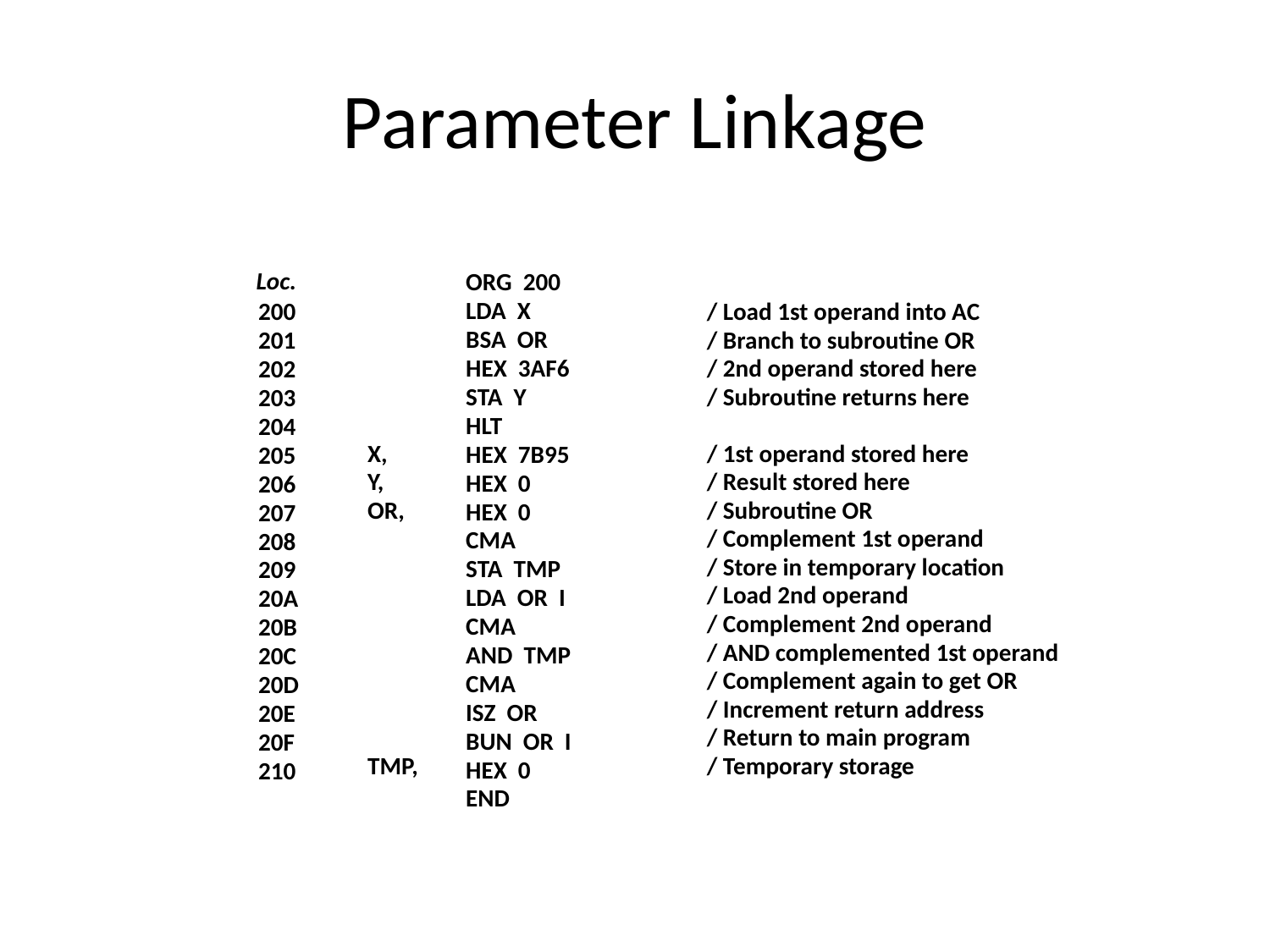

# Parameter Linkage
Loc.

200
201
202
203
204
205
206
207
208
209
20A
20B
20C
20D
20E
20F
210

X,
Y,
OR,

TMP,

ORG  200
LDA  X
BSA  OR
HEX  3AF6
STA  Y
HLT
HEX  7B95
HEX  0
HEX  0
CMA
STA  TMP
LDA  OR  I
CMA
AND  TMP
CMA
ISZ  OR
BUN  OR  I
HEX  0
END

/ Load 1st operand into AC
/ Branch to subroutine OR
/ 2nd operand stored here
/ Subroutine returns here

/ 1st operand stored here
/ Result stored here
/ Subroutine OR
/ Complement 1st operand
/ Store in temporary location
/ Load 2nd operand
/ Complement 2nd operand
/ AND complemented 1st operand
/ Complement again to get OR
/ Increment return address
/ Return to main program
/ Temporary storage